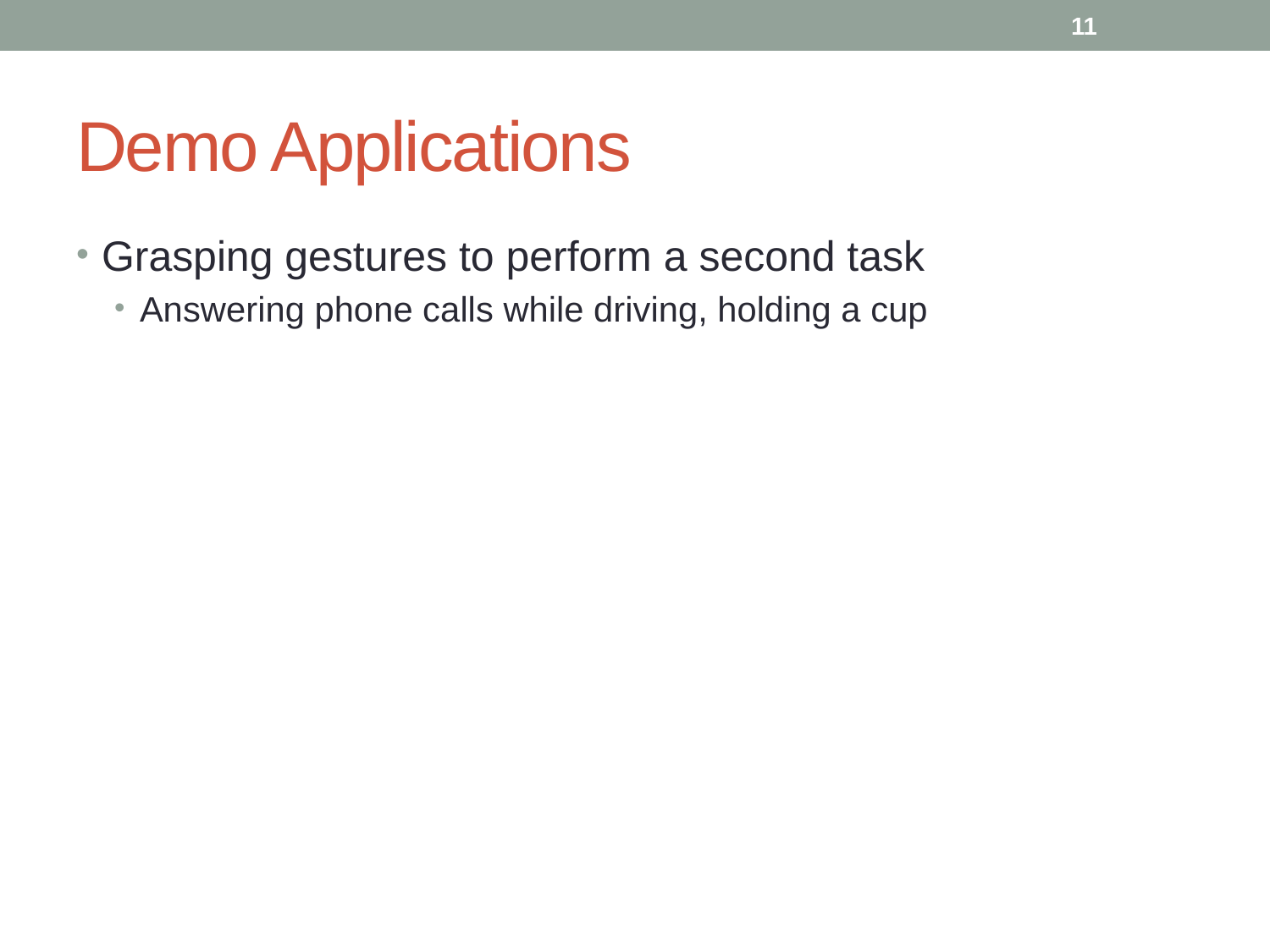

11
# Demo Applications
Grasping gestures to perform a second task
Answering phone calls while driving, holding a cup